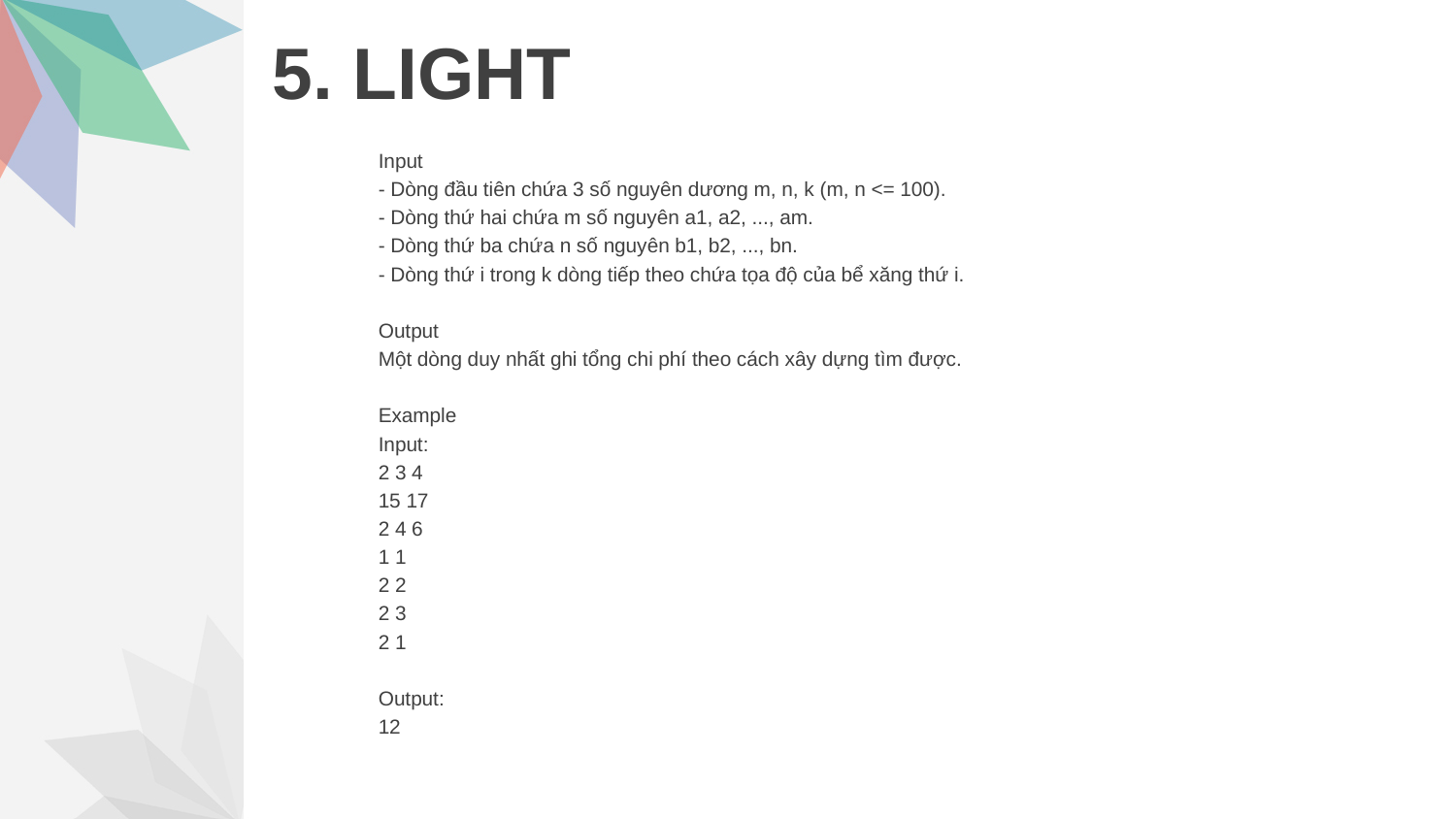

# 5. LIGHT
Input
- Dòng đầu tiên chứa 3 số nguyên dương m, n, k (m, n <= 100).
- Dòng thứ hai chứa m số nguyên a1, a2, ..., am.
- Dòng thứ ba chứa n số nguyên b1, b2, ..., bn.
- Dòng thứ i trong k dòng tiếp theo chứa tọa độ của bể xăng thứ i.

Output
Một dòng duy nhất ghi tổng chi phí theo cách xây dựng tìm được.

Example
Input:
2 3 4
15 17
2 4 6
1 1
2 2
2 3
2 1

Output:
12